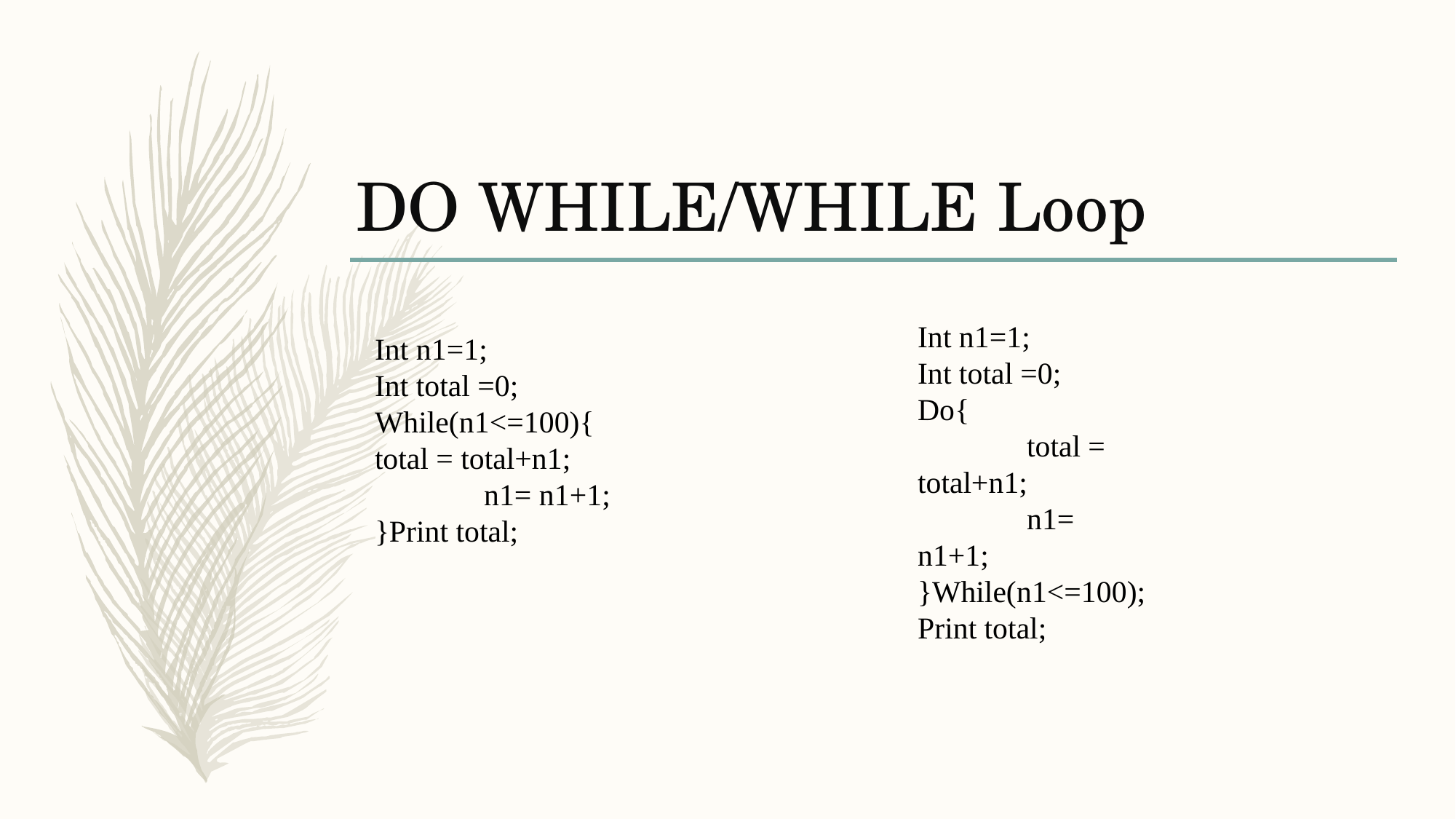

# DO WHILE/WHILE Loop

Int n1=1;
Int total =0;
While(n1<=100){
total = total+n1;
	n1= n1+1;
}Print total;
Int n1=1;
Int total =0;
Do{
	total = total+n1;
	n1= n1+1;
}While(n1<=100);
Print total;